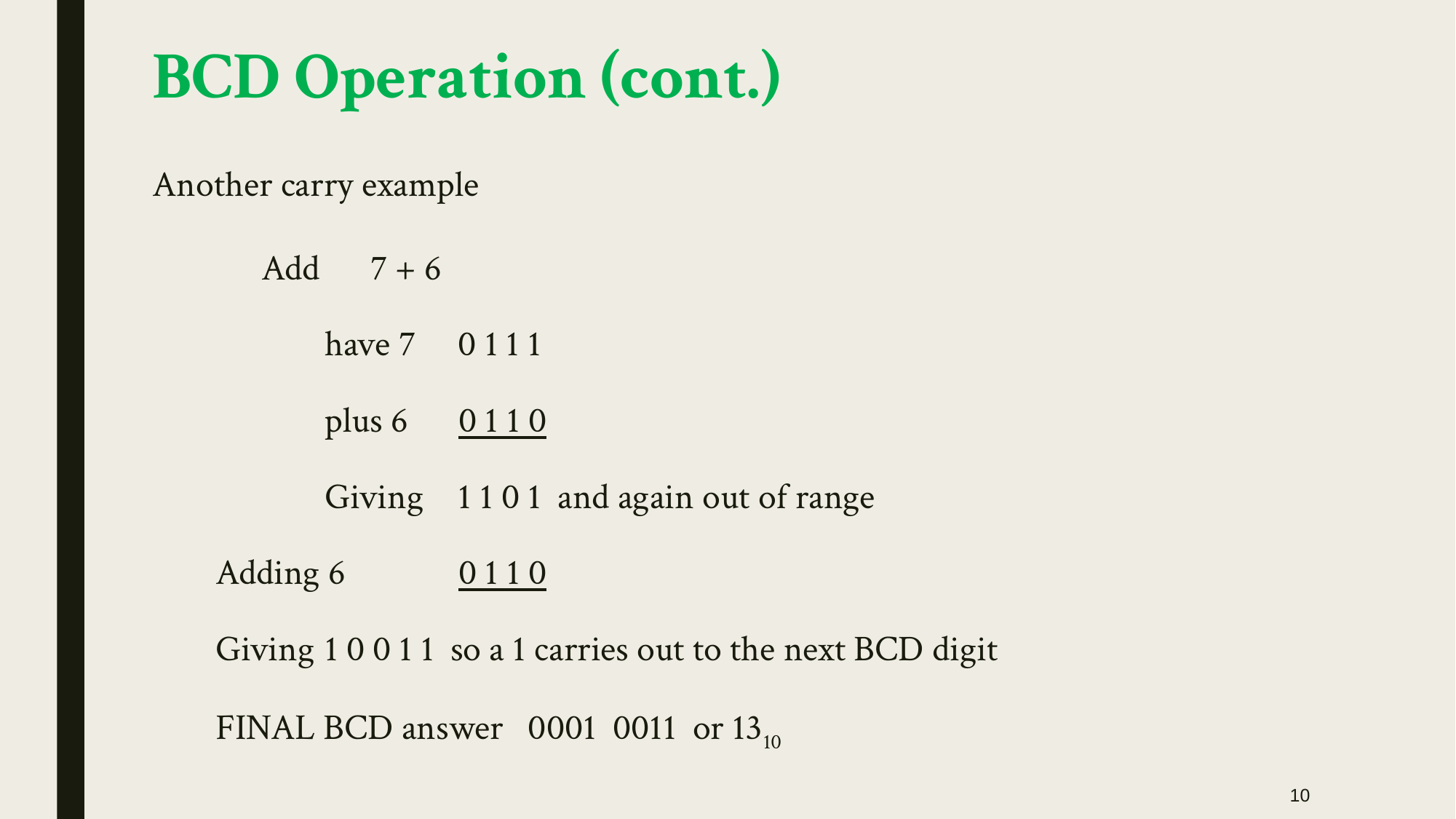

# BCD Operation (cont.)
Another carry example
	Add	7 + 6
	have 7	   0 1 1 1
	plus 6	   0 1 1 0
	Giving	   1 1 0 1  and again out of range
Adding 6	   0 1 1 0
Giving	1 0 0 1 1  so a 1 carries out to the next BCD digit
FINAL BCD answer   0001  0011  or 1310

10